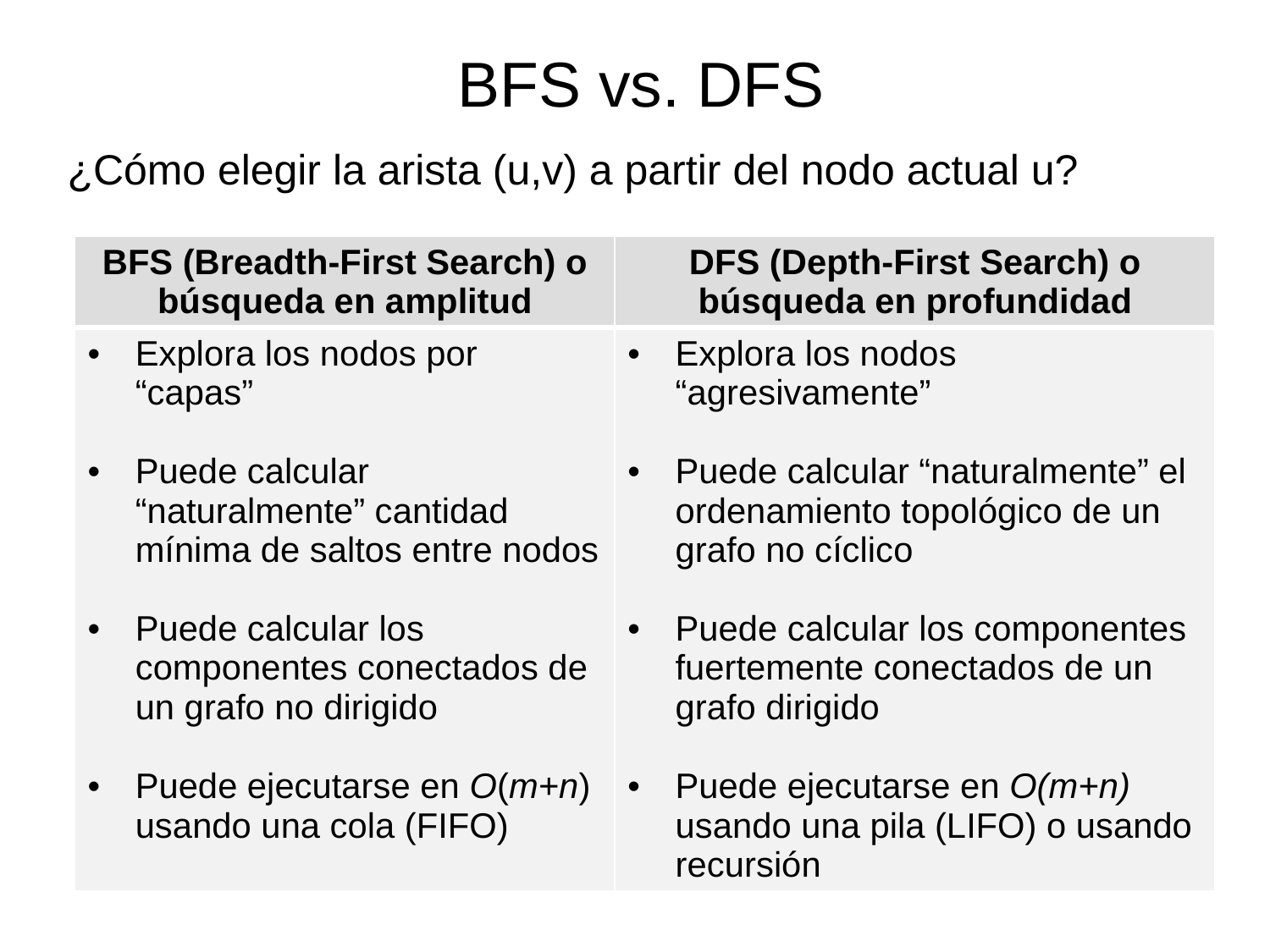

BFS vs. DFS
¿Cómo elegir la arista (u,v) a partir del nodo actual u?
| BFS (Breadth-First Search) o búsqueda en amplitud | DFS (Depth-First Search) o búsqueda en profundidad |
| --- | --- |
| Explora los nodos por “capas” Puede calcular “naturalmente” cantidad mínima de saltos entre nodos Puede calcular los componentes conectados de un grafo no dirigido Puede ejecutarse en O(m+n) usando una cola (FIFO) | Explora los nodos “agresivamente” Puede calcular “naturalmente” el ordenamiento topológico de un grafo no cíclico Puede calcular los componentes fuertemente conectados de un grafo dirigido Puede ejecutarse en O(m+n) usando una pila (LIFO) o usando recursión |